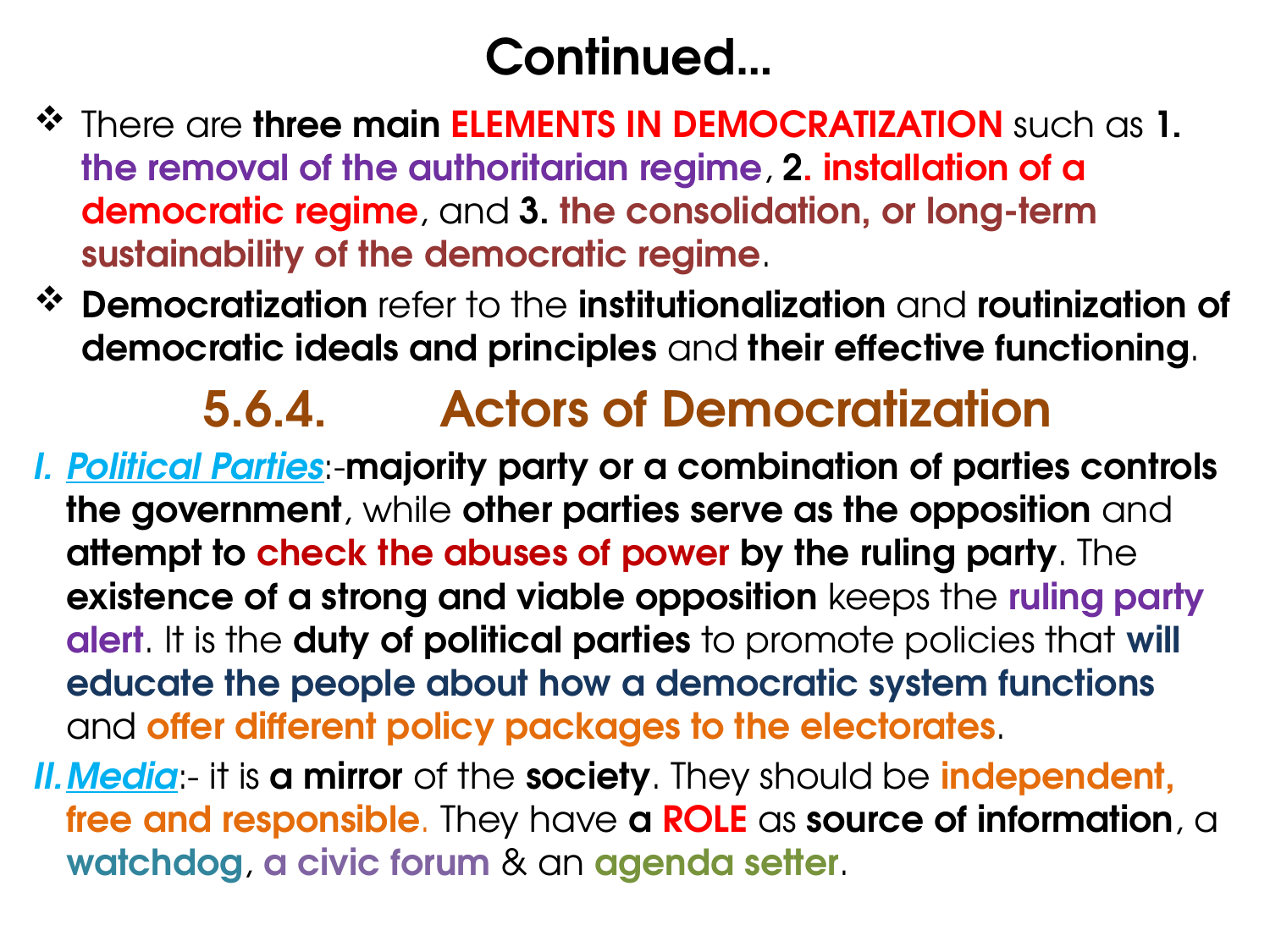

# Continued…
There are three main ELEMENTS IN DEMOCRATIZATION such as 1. the removal of the authoritarian regime, 2. installation of a democratic regime, and 3. the consolidation, or long-term sustainability of the democratic regime.
Democratization refer to the institutionalization and routinization of democratic ideals and principles and their effective functioning.
5.6.4.	Actors of Democratization
Political Parties:-majority party or a combination of parties controls the government, while other parties serve as the opposition and attempt to check the abuses of power by the ruling party. The existence of a strong and viable opposition keeps the ruling party alert. It is the duty of political parties to promote policies that will educate the people about how a democratic system functions and offer different policy packages to the electorates.
Media:- it is a mirror of the society. They should be independent, free and responsible. They have a ROLE as source of information, a watchdog, a civic forum & an agenda setter.